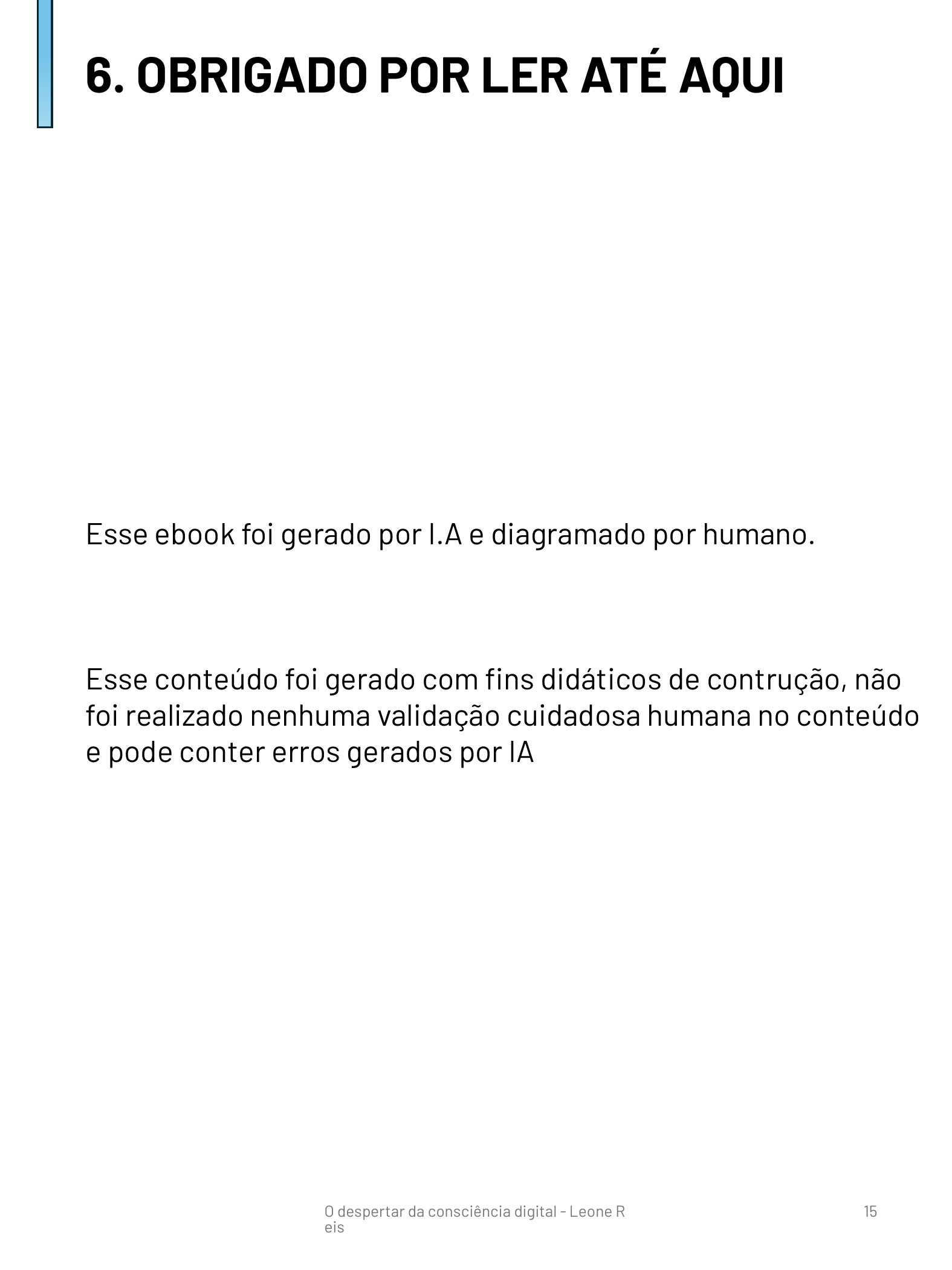

6. OBRIGADO POR LER ATÉ AQUI
Esse ebook foi gerado por I.A e diagramado por humano.
Esse conteúdo foi gerado com fins didáticos de contrução, não foi realizado nenhuma validação cuidadosa humana no conteúdo e pode conter erros gerados por IA
O despertar da consciência digital - Leone Reis
15